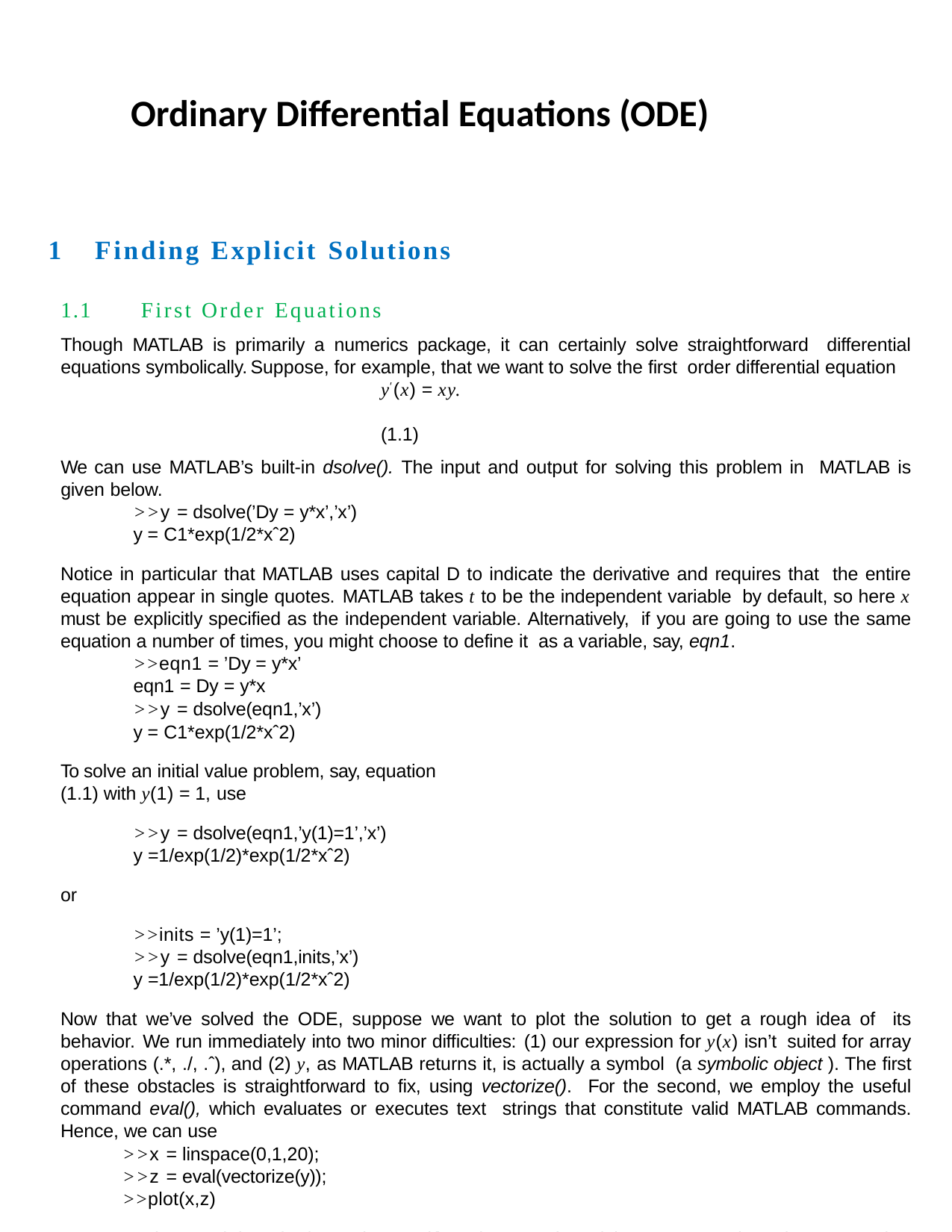

Ordinary Differential Equations (ODE)

1	Finding Explicit Solutions
1.1	First Order Equations
Though MATLAB is primarily a numerics package, it can certainly solve straightforward  differential equations symbolically. Suppose, for example, that we want to solve the first  order differential equation
y′(x) = xy.	(1.1)
We can use MATLAB’s built-in dsolve(). The input and output for solving this problem in  MATLAB is given below.
>>y = dsolve(’Dy = y*x’,’x’)
y = C1*exp(1/2*xˆ2)

Notice in particular that MATLAB uses capital D to indicate the derivative and requires that  the entire equation appear in single quotes. MATLAB takes t to be the independent variable  by default, so here x must be explicitly specified as the independent variable. Alternatively,  if you are going to use the same equation a number of times, you might choose to define it  as a variable, say, eqn1.
>>eqn1 = ’Dy = y*x’
eqn1 = Dy = y*x
>>y = dsolve(eqn1,’x’)
y = C1*exp(1/2*xˆ2)

To solve an initial value problem, say, equation (1.1) with y(1) = 1, use

>>y = dsolve(eqn1,’y(1)=1’,’x’)
y =1/exp(1/2)*exp(1/2*xˆ2)

or

>>inits = ’y(1)=1’;
>>y = dsolve(eqn1,inits,’x’)
y =1/exp(1/2)*exp(1/2*xˆ2)

Now that we’ve solved the ODE, suppose we want to plot the solution to get a rough idea of  its behavior. We run immediately into two minor difficulties: (1) our expression for y(x) isn’t  suited for array operations (.*, ./, .ˆ), and (2) y, as MATLAB returns it, is actually a symbol  (a symbolic object ). The first of these obstacles is straightforward to fix, using vectorize().  For the second, we employ the useful command eval(), which evaluates or executes text  strings that constitute valid MATLAB commands. Hence, we can use
>>x = linspace(0,1,20);
>>z = eval(vectorize(y));
>>plot(x,z)

You may notice a subtle point here, that eval() evaluates strings (character arrays), and y,  as we have defined it, is a symbolic object. However, vectorize converts symbolic objects  into strings.